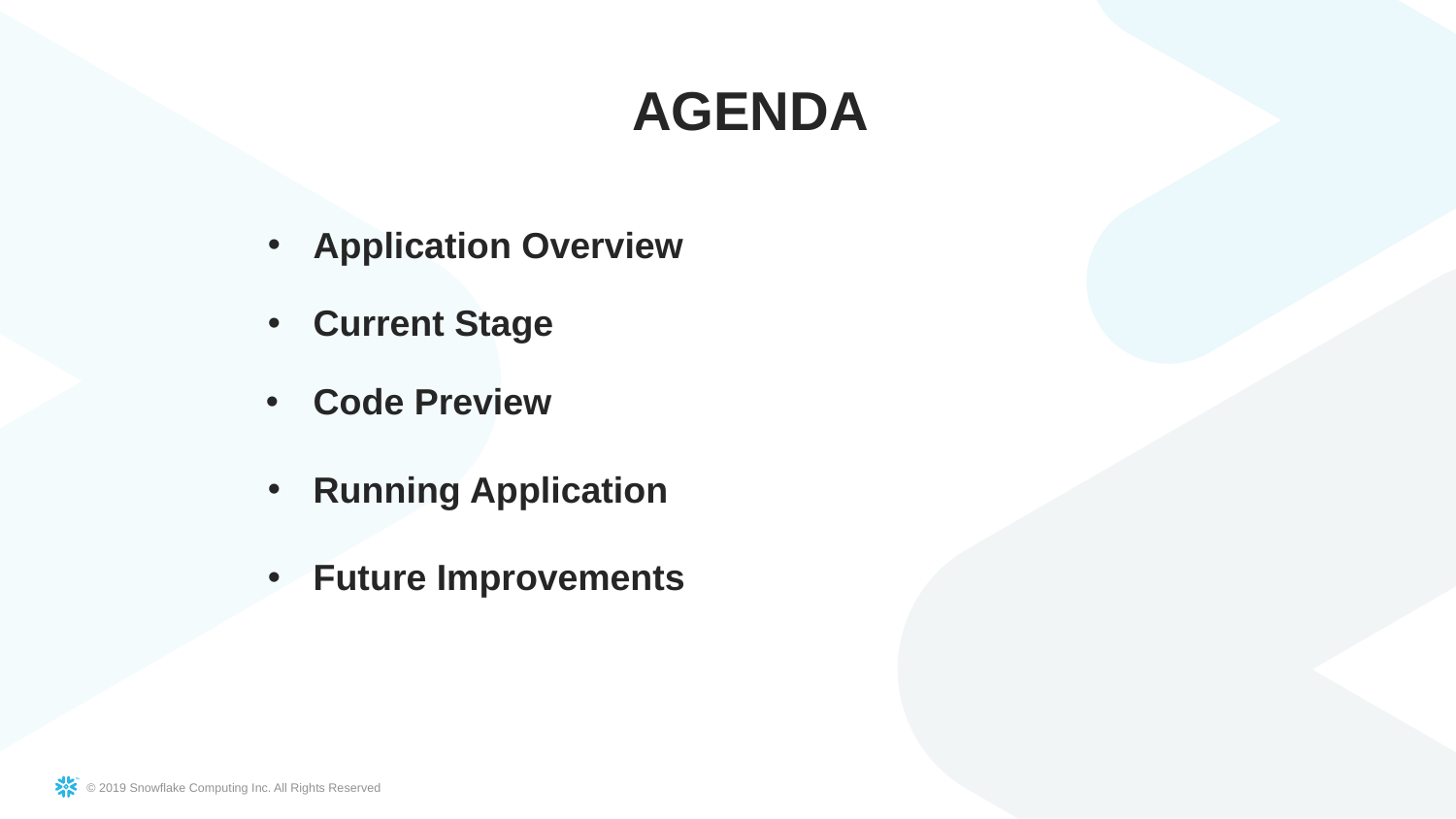

AGENDA
Application Overview

Current Stage

Code Preview
Running Application
Future Improvements